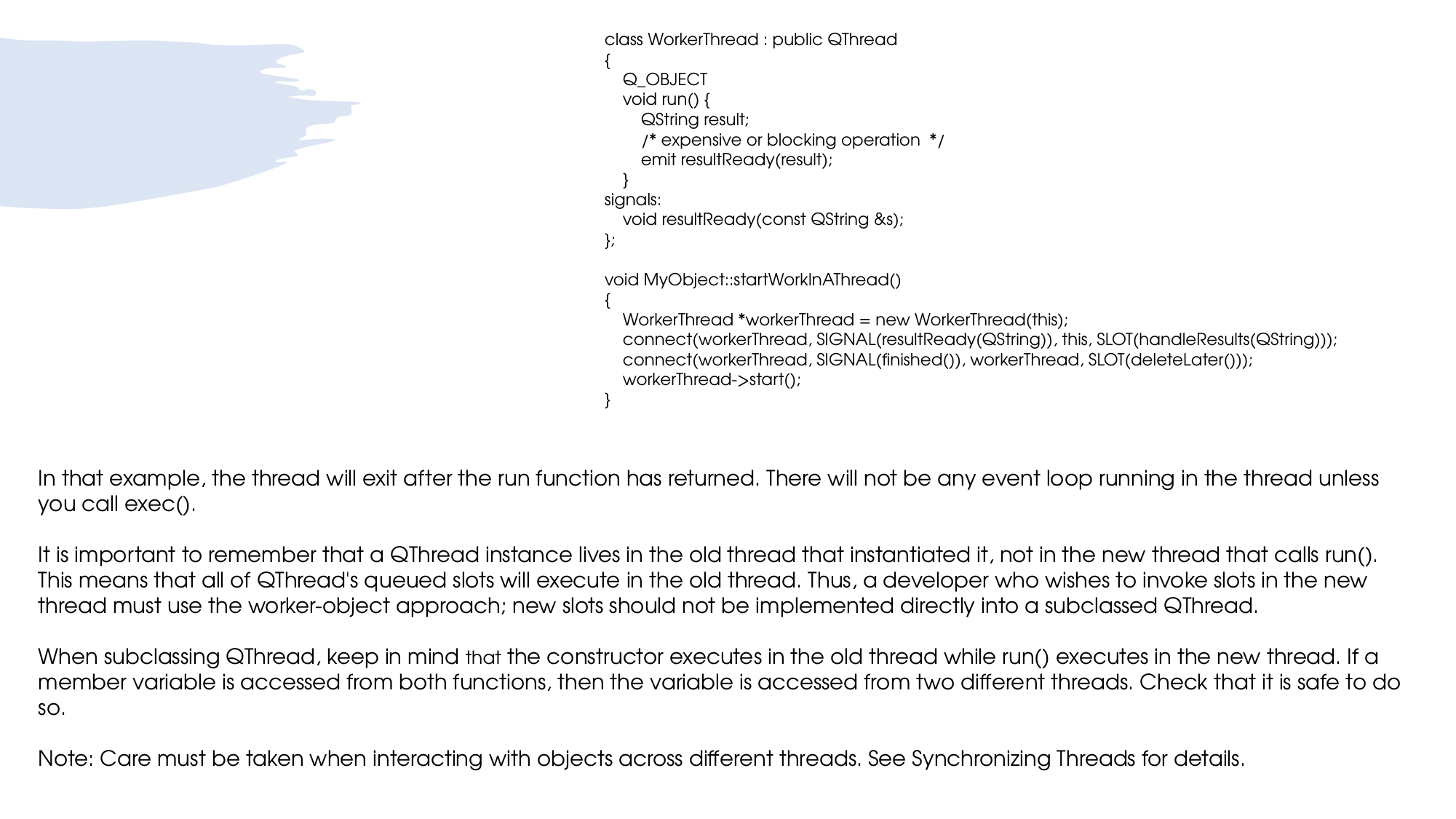

class WorkerThread : public QThread
{
    Q_OBJECT
    void run() {
        QString result;
        /* expensive or blocking operation  */
        emit resultReady(result);
    }
signals:
    void resultReady(const QString &s);
};

void MyObject::startWorkInAThread()
{
    WorkerThread *workerThread = new WorkerThread(this);
    connect(workerThread, SIGNAL(resultReady(QString)), this, SLOT(handleResults(QString)));
    connect(workerThread, SIGNAL(finished()), workerThread, SLOT(deleteLater()));
    workerThread->start();
}
In that example, the thread will exit after the run function has returned. There will not be any event loop running in the thread unless you call exec().

It is important to remember that a QThread instance lives in the old thread that instantiated it, not in the new thread that calls run(). This means that all of QThread's queued slots will execute in the old thread. Thus, a developer who wishes to invoke slots in the new thread must use the worker-object approach; new slots should not be implemented directly into a subclassed QThread.

When subclassing QThread, keep in mind that the constructor executes in the old thread while run() executes in the new thread. If a member variable is accessed from both functions, then the variable is accessed from two different threads. Check that it is safe to do so.

Note: Care must be taken when interacting with objects across different threads. See Synchronizing Threads for details.